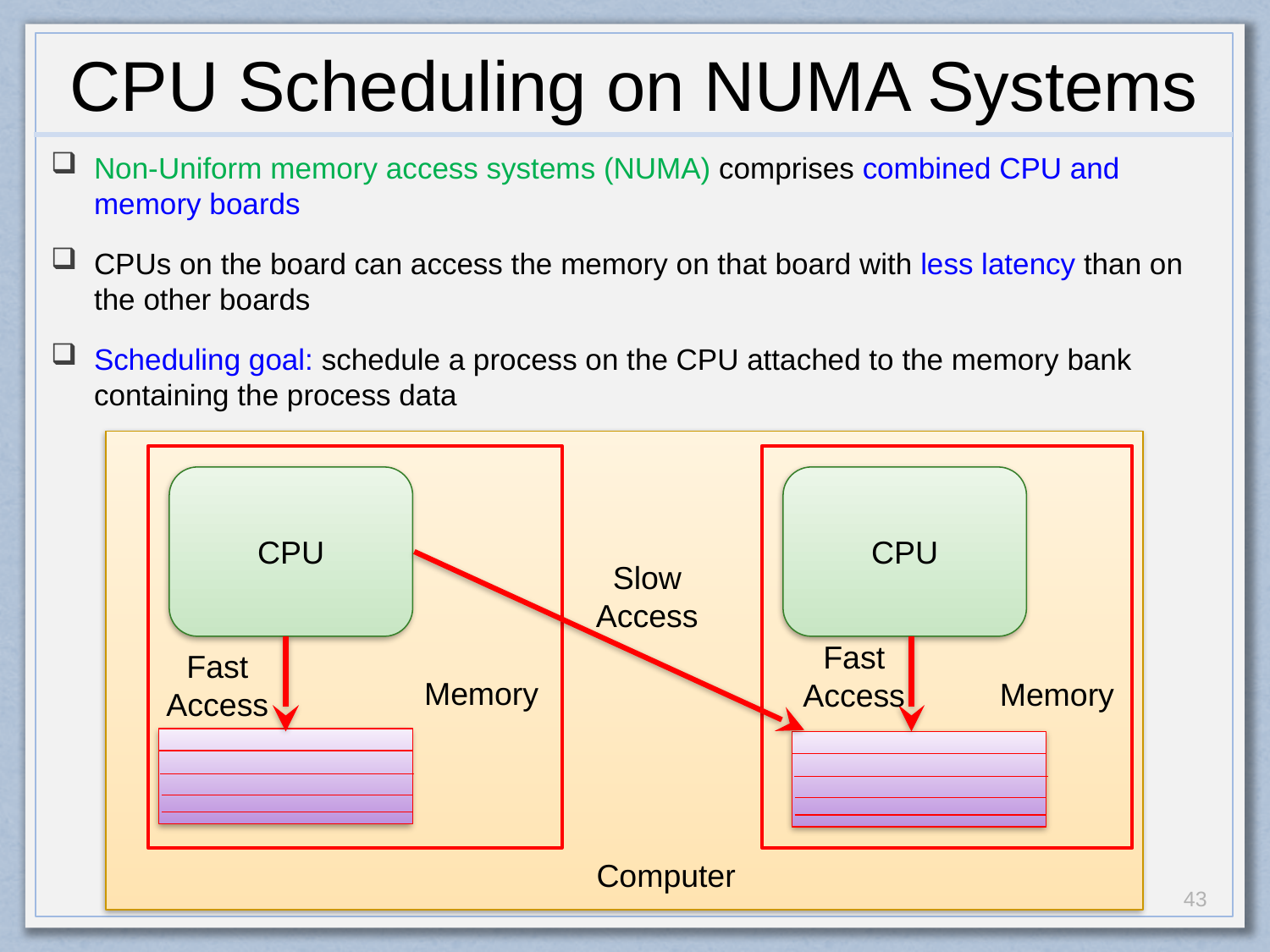

# CPU Scheduling on NUMA Systems
Non-Uniform memory access systems (NUMA) comprises combined CPU and memory boards
CPUs on the board can access the memory on that board with less latency than on the other boards
Scheduling goal: schedule a process on the CPU attached to the memory bank containing the process data

CPU
CPU
Slow
Access
Fast Access
Fast Access
Memory
Memory

Computer
43